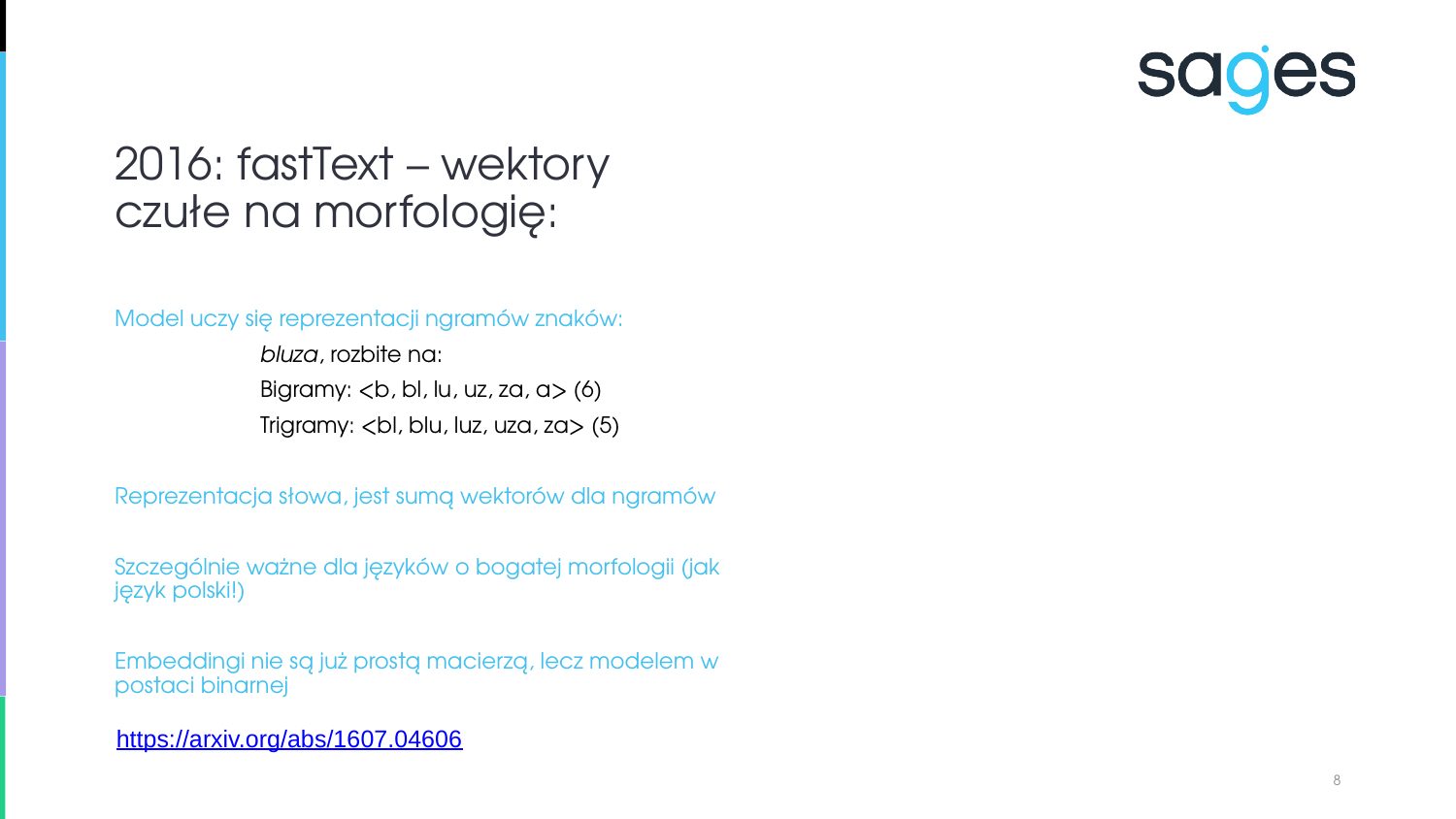

2016: fastText – wektory czułe na morfologię:

Model uczy się reprezentacji ngramów znaków:
	bluza, rozbite na:
	Bigramy: <b, bl, lu, uz, za, a> (6)
	Trigramy: <bl, blu, luz, uza, za> (5)

Reprezentacja słowa, jest sumą wektorów dla ngramów

Szczególnie ważne dla języków o bogatej morfologii (jak język polski!)

Embeddingi nie są już prostą macierzą, lecz modelem w postaci binarnej
https://arxiv.org/abs/1607.04606
8